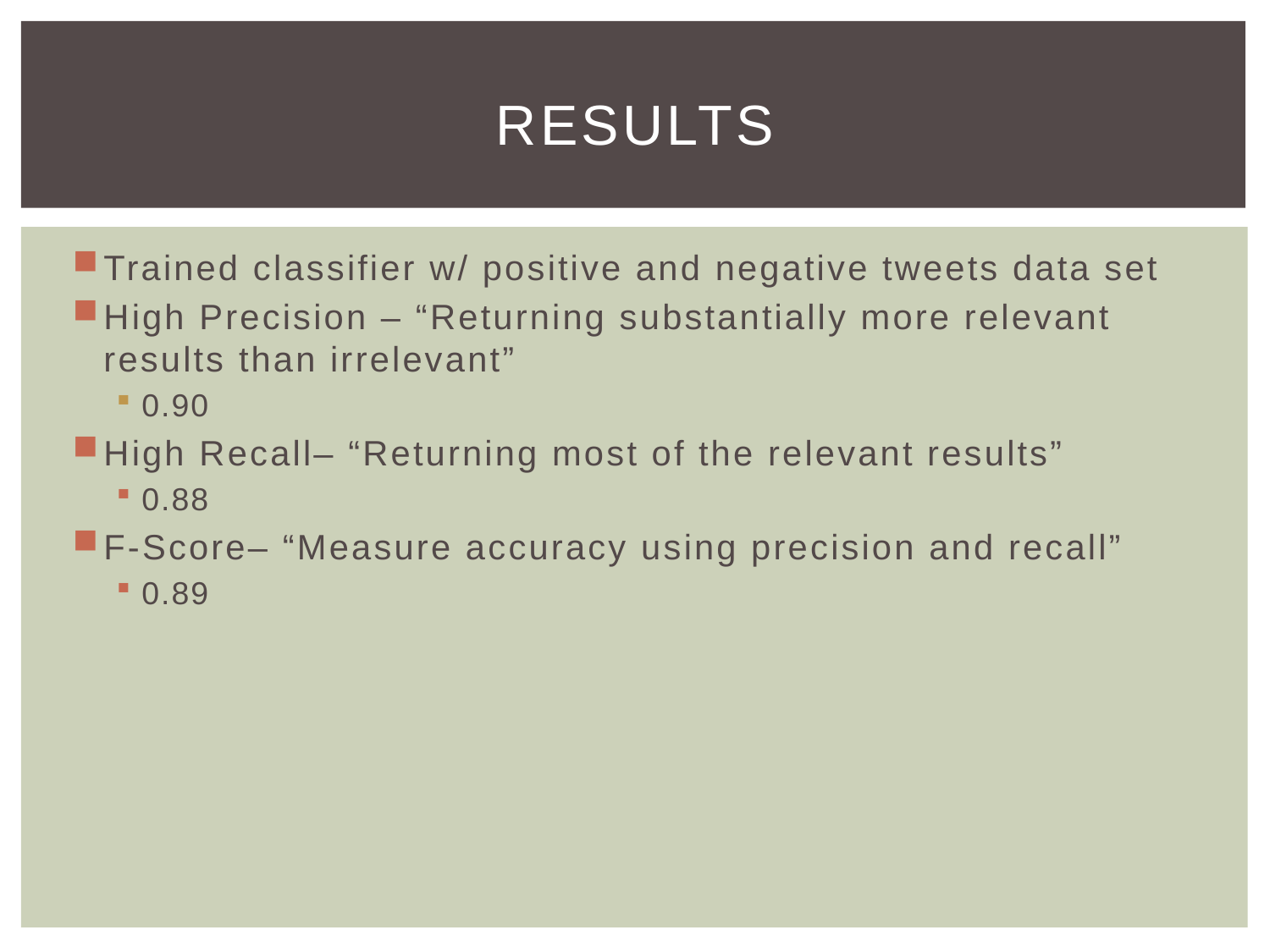

# results
Trained classifier w/ positive and negative tweets data set
High Precision – “Returning substantially more relevant results than irrelevant”
0.90
High Recall– “Returning most of the relevant results”
0.88
F-Score– “Measure accuracy using precision and recall”
0.89